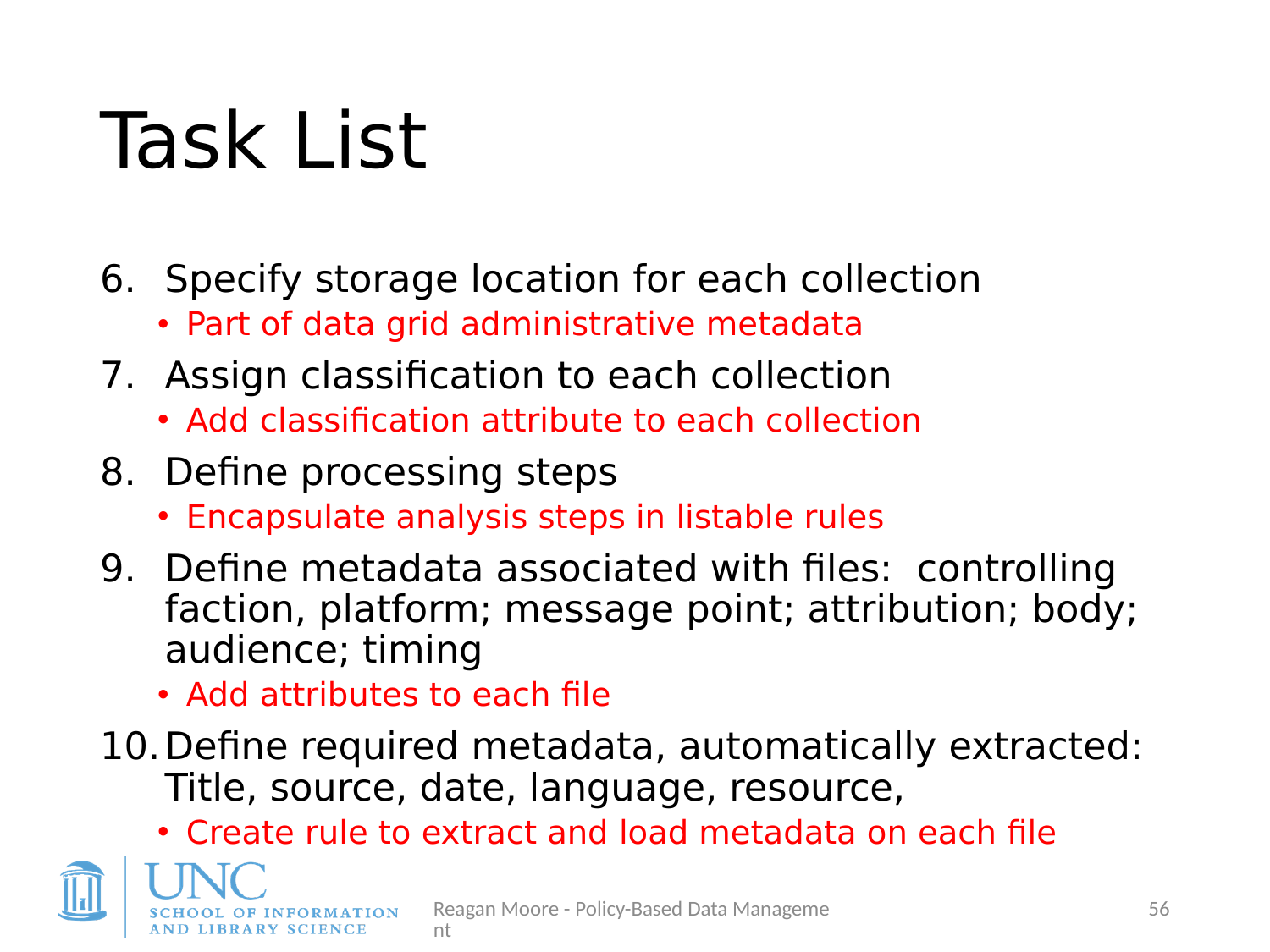

# Task List
Specify storage location for each collection
Part of data grid administrative metadata
Assign classification to each collection
Add classification attribute to each collection
Define processing steps
Encapsulate analysis steps in listable rules
Define metadata associated with files:  controlling faction, platform; message point; attribution; body; audience; timing
Add attributes to each file
Define required metadata, automatically extracted: Title, source, date, language, resource,
Create rule to extract and load metadata on each file

Reagan Moore - Policy-Based Data Management
56